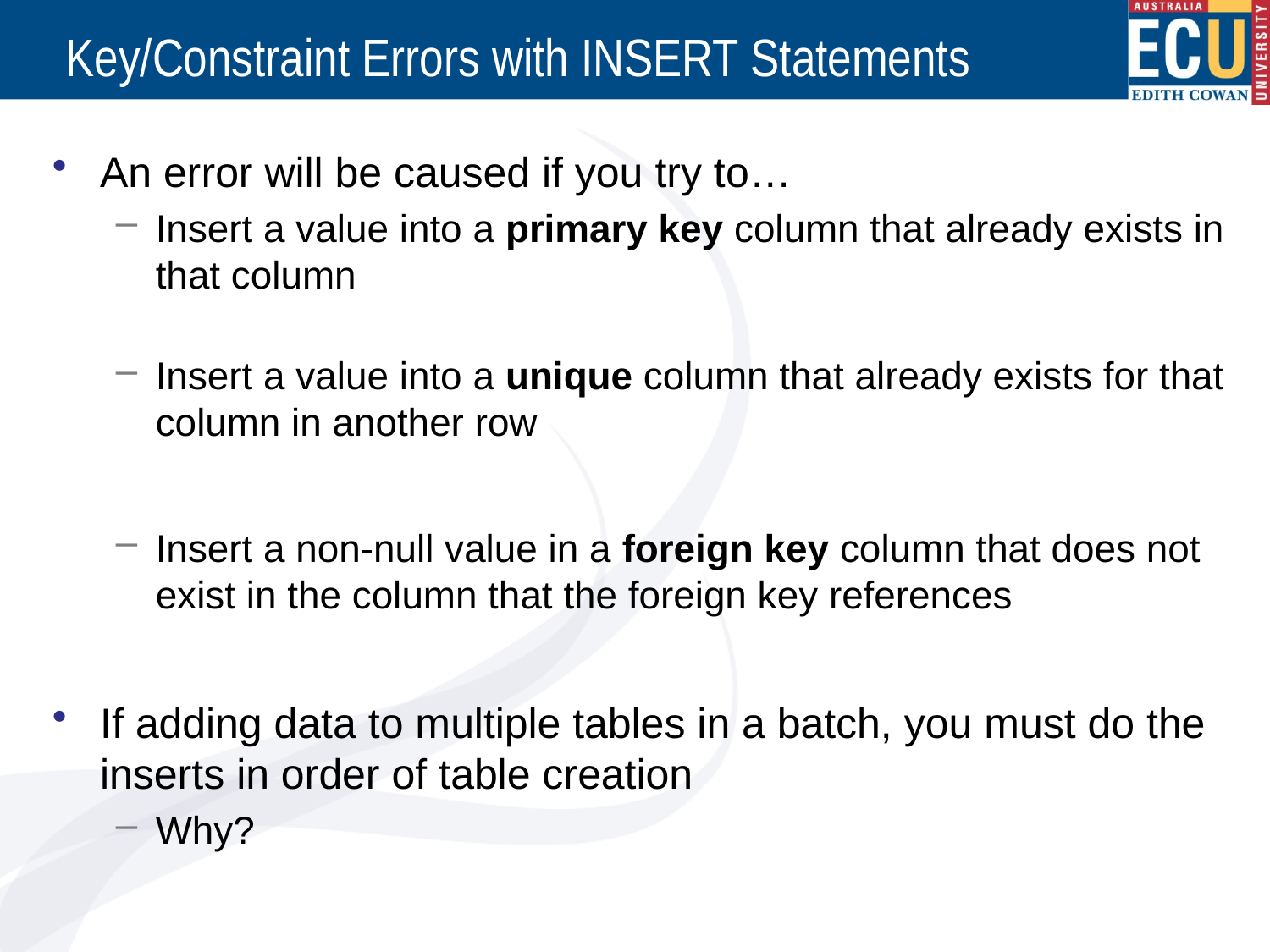

# Key/Constraint Errors with INSERT Statements
An error will be caused if you try to…
Insert a value into a primary key column that already exists in that column
Insert a value into a unique column that already exists for that column in another row

Insert a non-null value in a foreign key column that does not exist in the column that the foreign key references

If adding data to multiple tables in a batch, you must do the inserts in order of table creation
Why?